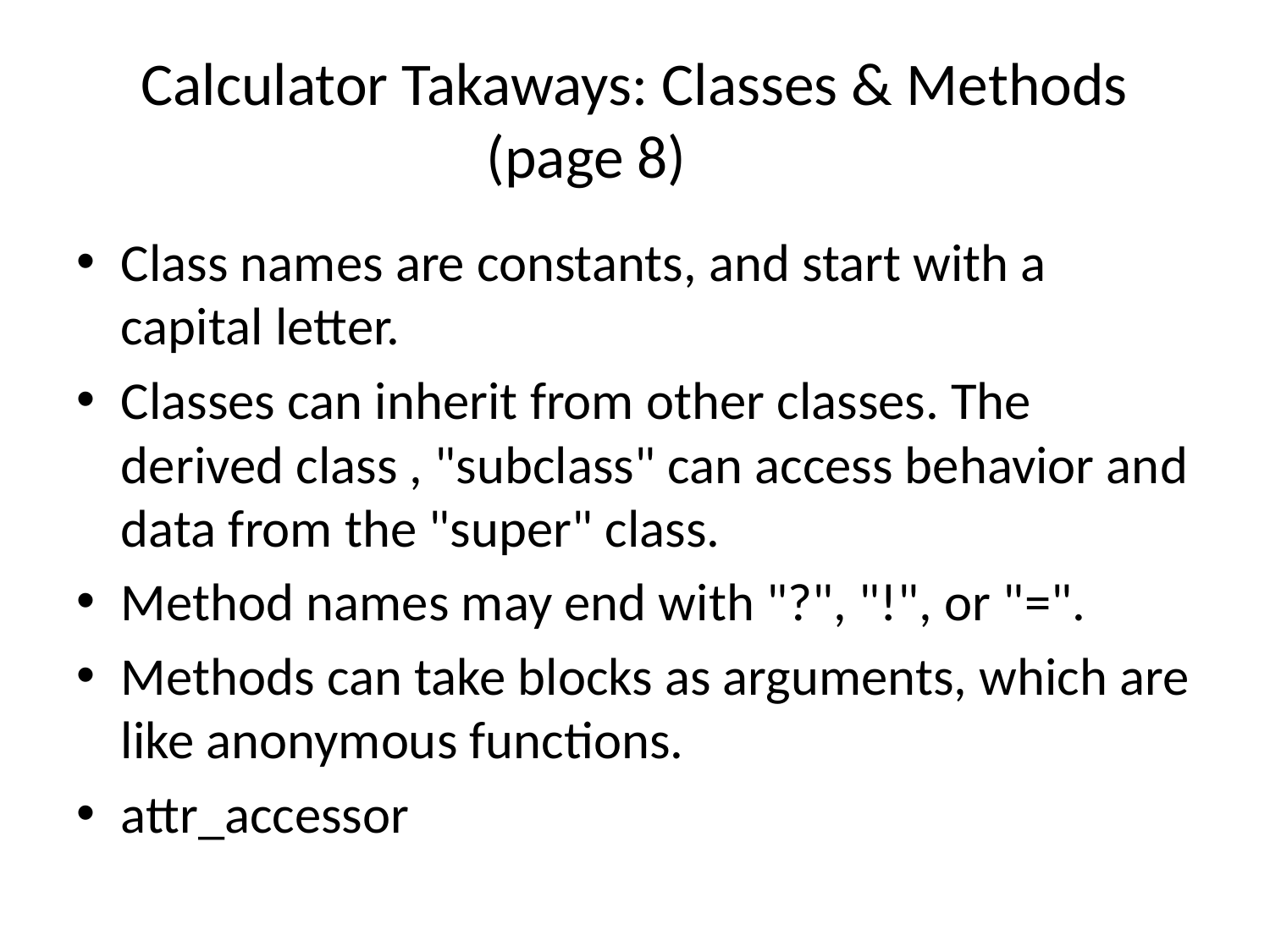

# Calculator Takaways: Classes & Methods (page 8)
Class names are constants, and start with a capital letter.
Classes can inherit from other classes. The derived class , "subclass" can access behavior and data from the "super" class.
Method names may end with "?", "!", or "=".
Methods can take blocks as arguments, which are like anonymous functions.
attr_accessor